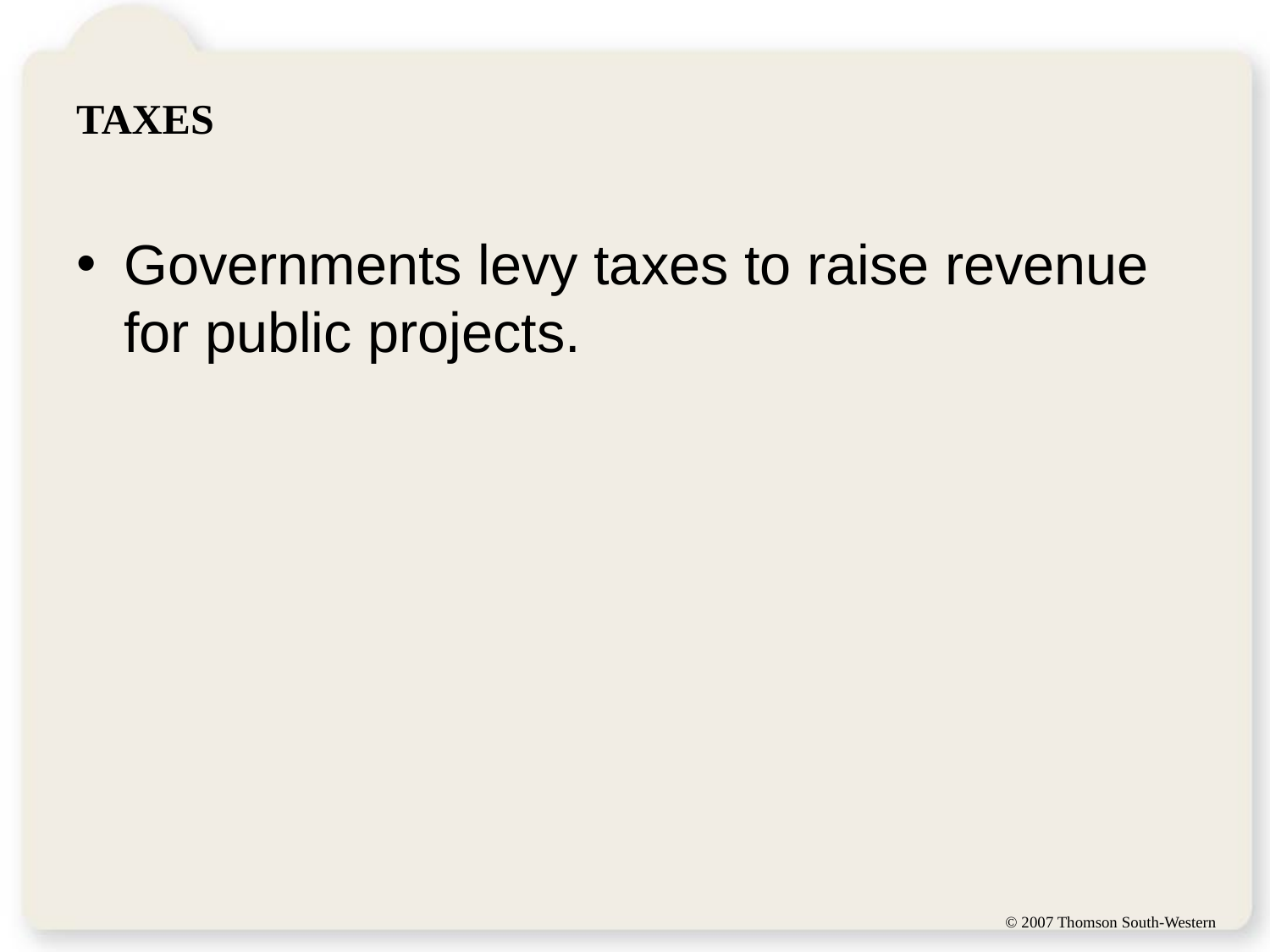

# TAXES
Governments levy taxes to raise revenue for public projects.